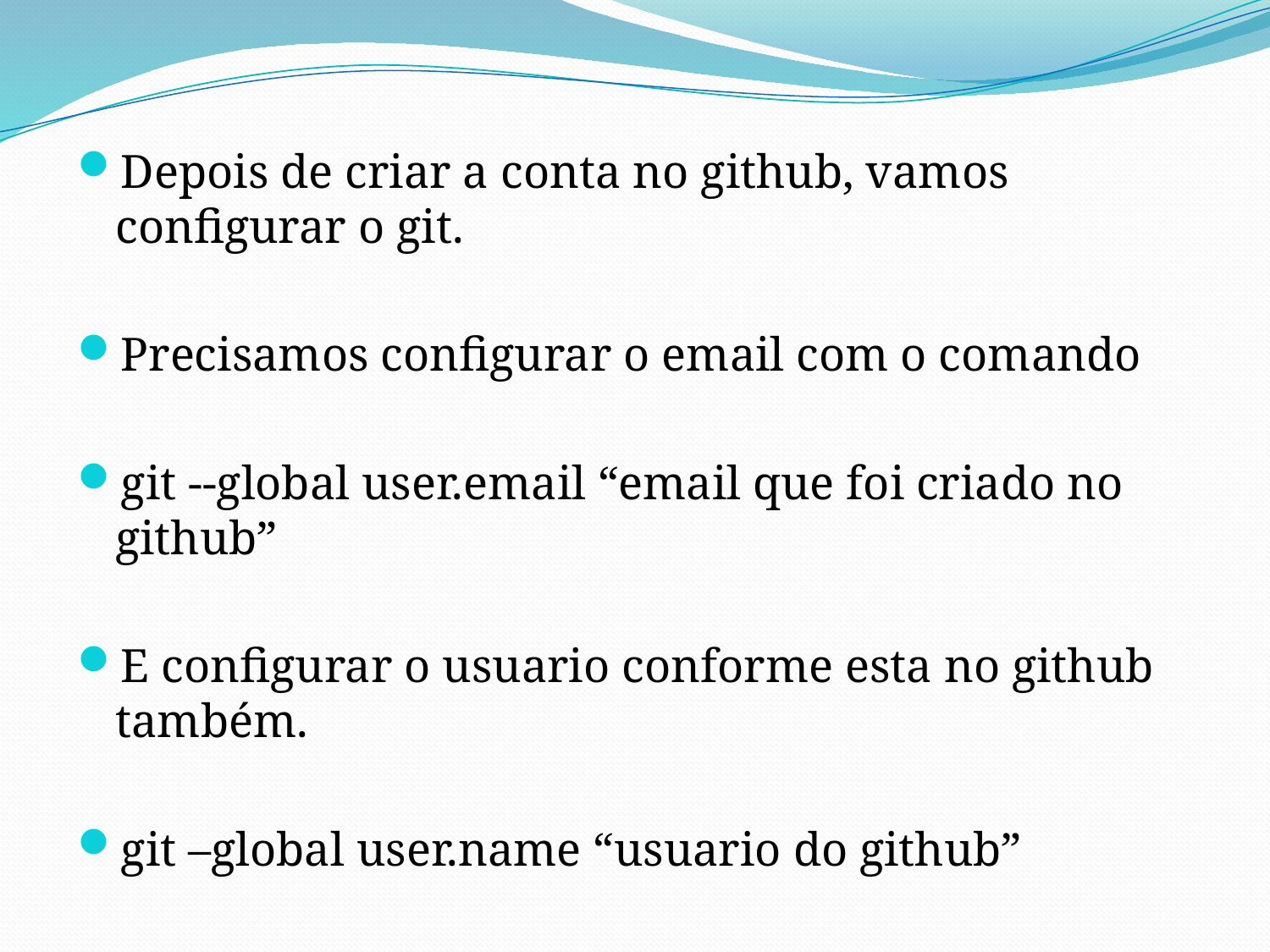

Depois de criar a conta no github, vamos configurar o git.

Precisamos configurar o email com o comando

git --global user.email “email que foi criado no github”

E configurar o usuario conforme esta no github também.

git –global user.name “usuario do github”